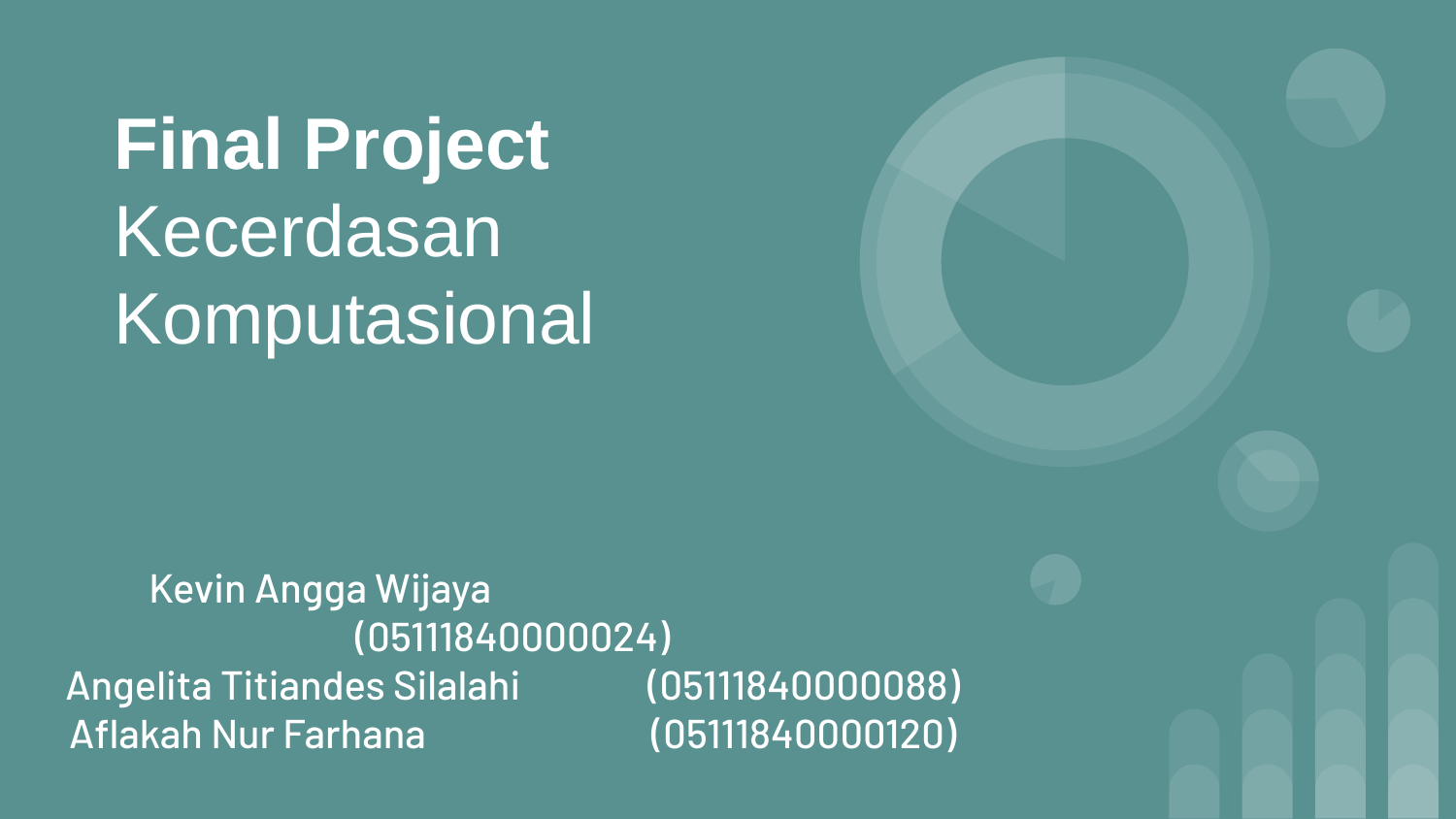

# Final Project
Kecerdasan Komputasional
Kevin Angga Wijaya 			(05111840000024)
Angelita Titiandes Silalahi	(05111840000088)
Aflakah Nur Farhana 		(05111840000120)